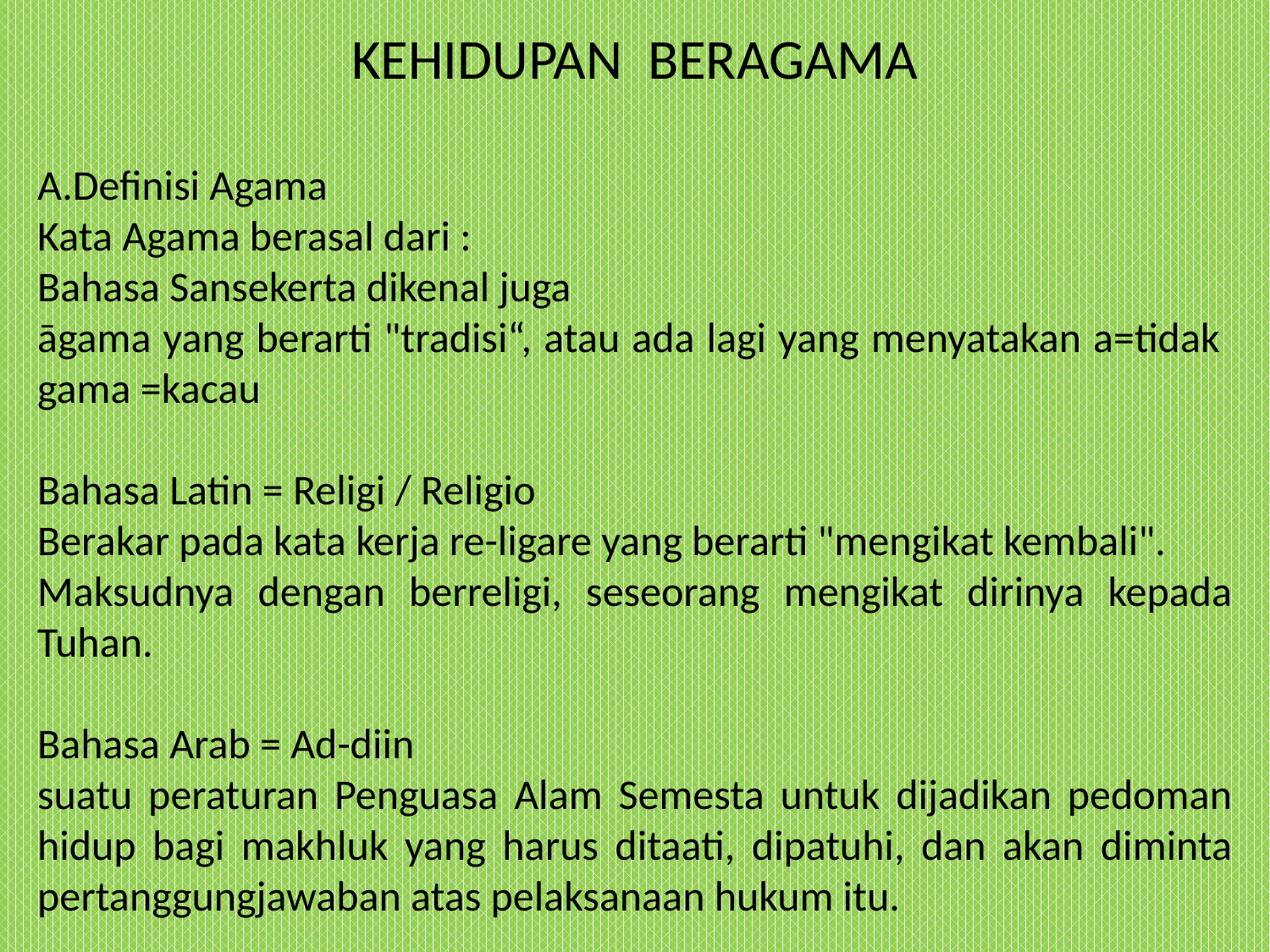

KEHIDUPAN  BERAGAMA

A.Definisi Agama
Kata Agama berasal dari :
Bahasa Sansekerta dikenal juga
āgama yang berarti "tradisi“, atau ada lagi yang menyatakan a=tidak  gama =kacau

Bahasa Latin = Religi / Religio
Berakar pada kata kerja re-ligare yang berarti "mengikat kembali".
Maksudnya dengan berreligi, seseorang mengikat dirinya kepada Tuhan.

Bahasa Arab = Ad-diin
suatu peraturan Penguasa Alam Semesta untuk dijadikan pedoman hidup bagi makhluk yang harus ditaati, dipatuhi, dan akan diminta pertanggungjawaban atas pelaksanaan hukum itu.